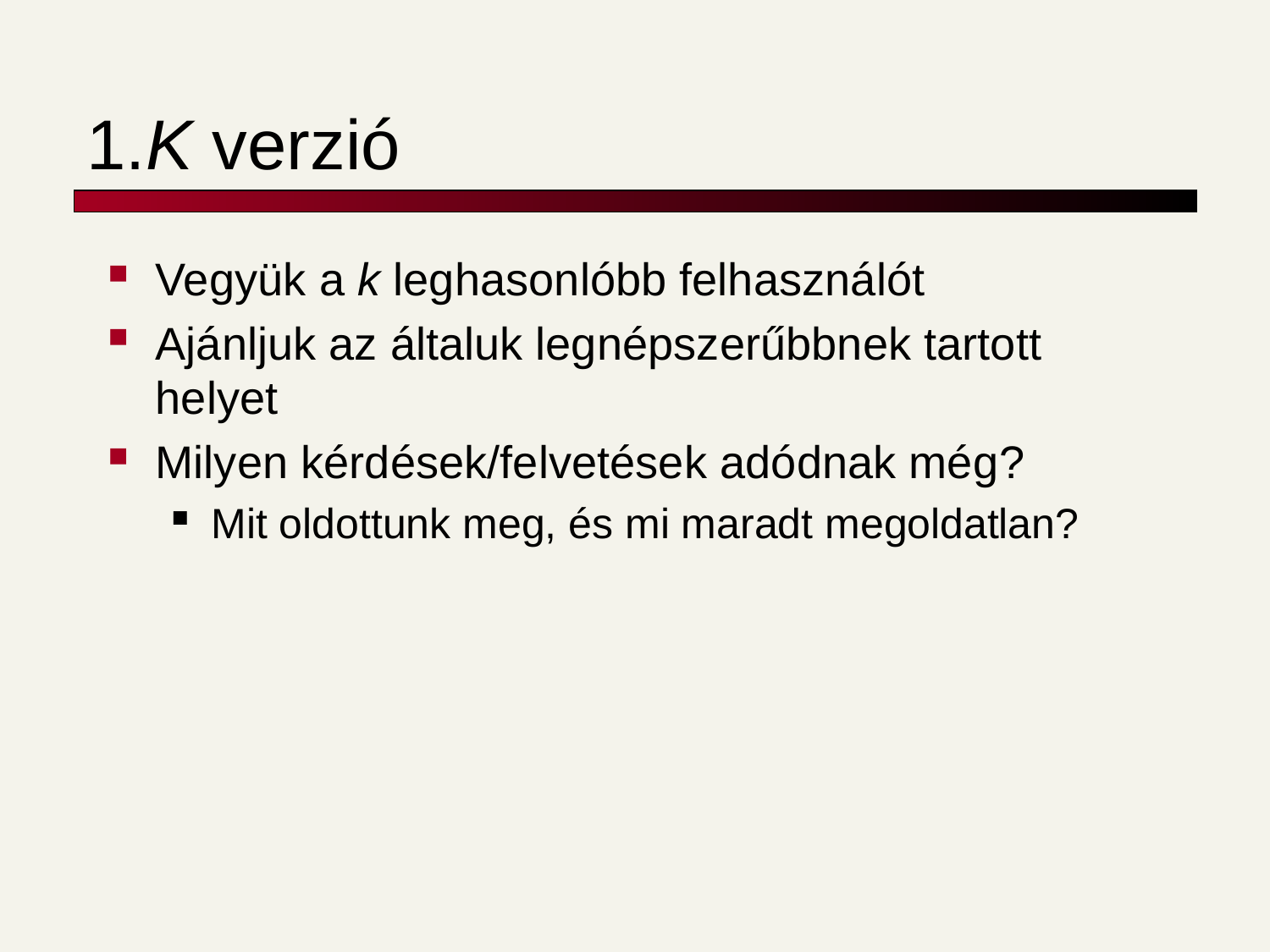

# 1.K verzió
Vegyük a k leghasonlóbb felhasználót
Ajánljuk az általuk legnépszerűbbnek tartott helyet
Milyen kérdések/felvetések adódnak még?
Mit oldottunk meg, és mi maradt megoldatlan?